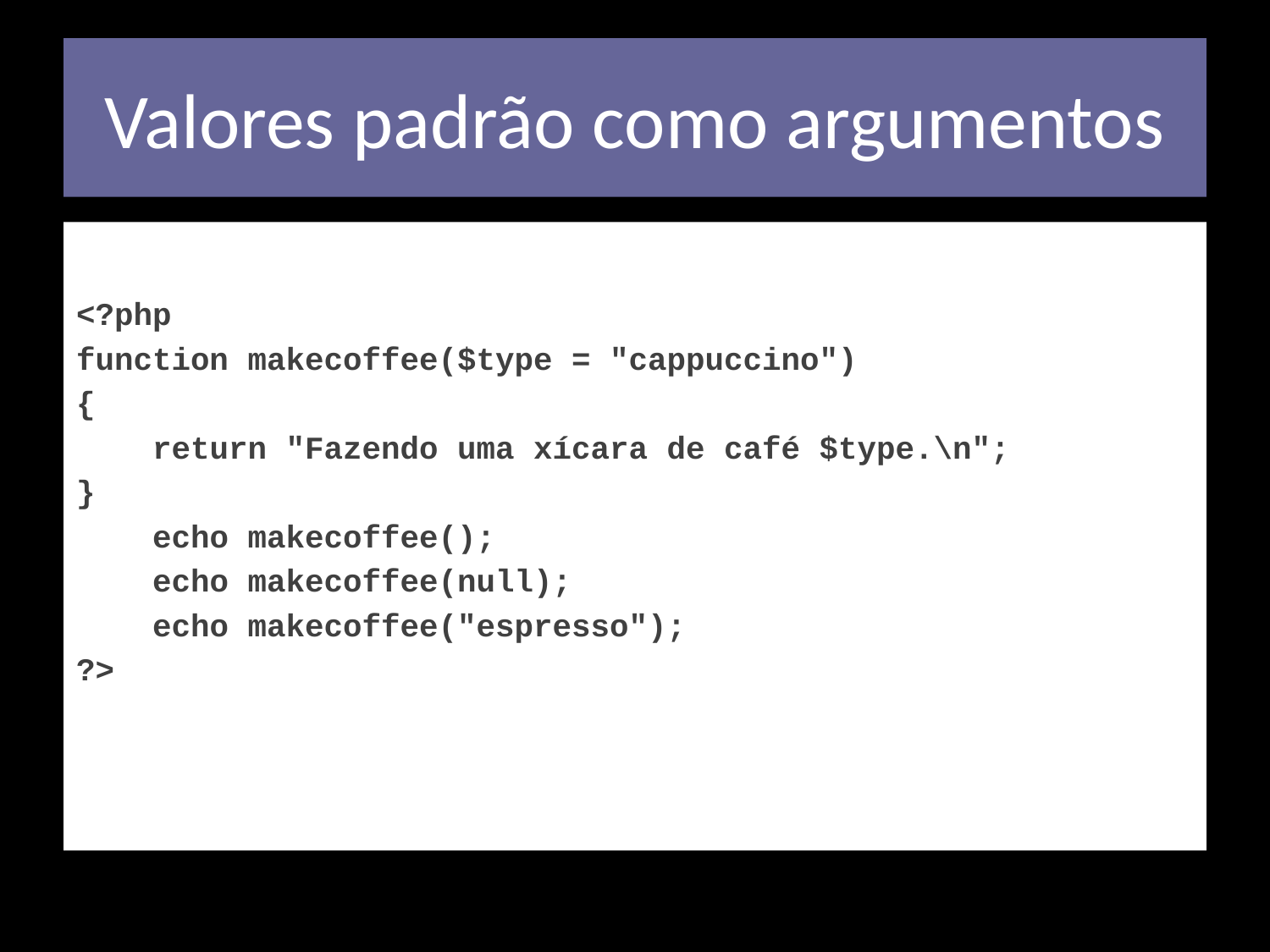

# Valores padrão como argumentos

<?php
function makecoffee($type = "cappuccino")
{
    return "Fazendo uma xícara de café $type.\n";
}
    echo makecoffee();
    echo makecoffee(null);
    echo makecoffee("espresso");
?>